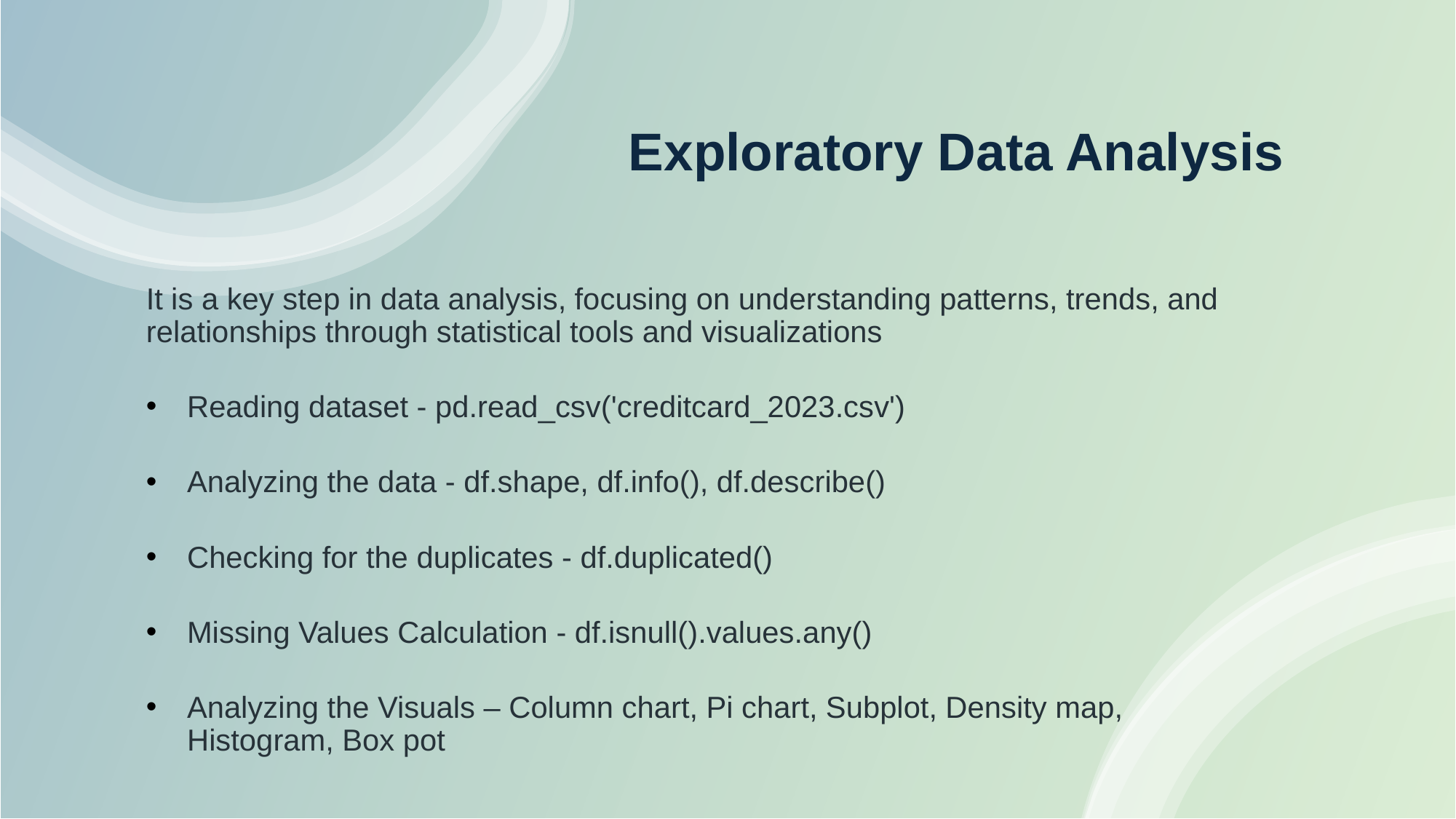

# Exploratory Data Analysis
It is a key step in data analysis, focusing on understanding patterns, trends, and relationships through statistical tools and visualizations
Reading dataset - pd.read_csv('creditcard_2023.csv')
Analyzing the data - df.shape, df.info(), df.describe()
Checking for the duplicates - df.duplicated()
Missing Values Calculation - df.isnull().values.any()
Analyzing the Visuals – Column chart, Pi chart, Subplot, Density map, Histogram, Box pot